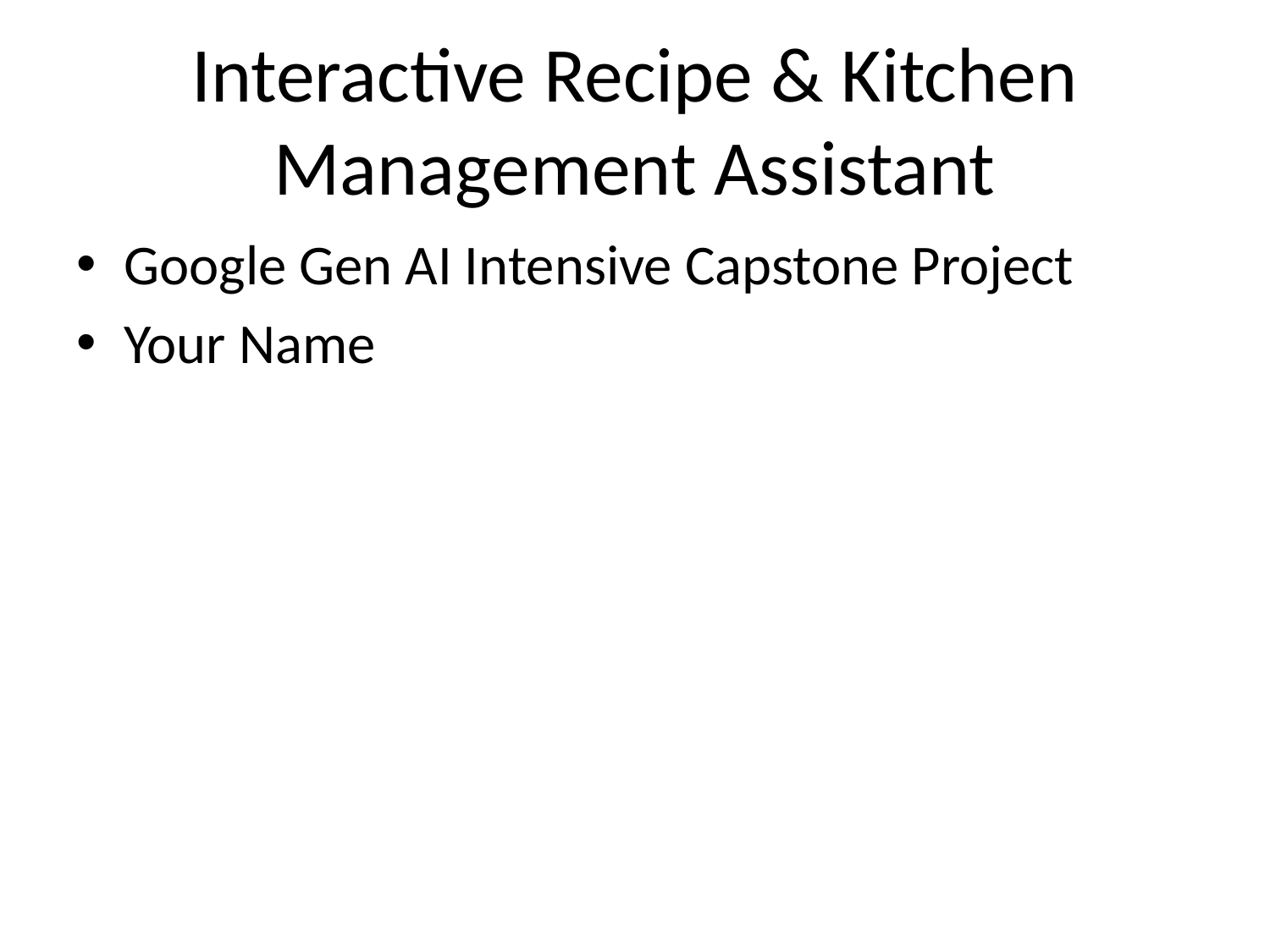

# Interactive Recipe & Kitchen Management Assistant
Google Gen AI Intensive Capstone Project
Your Name